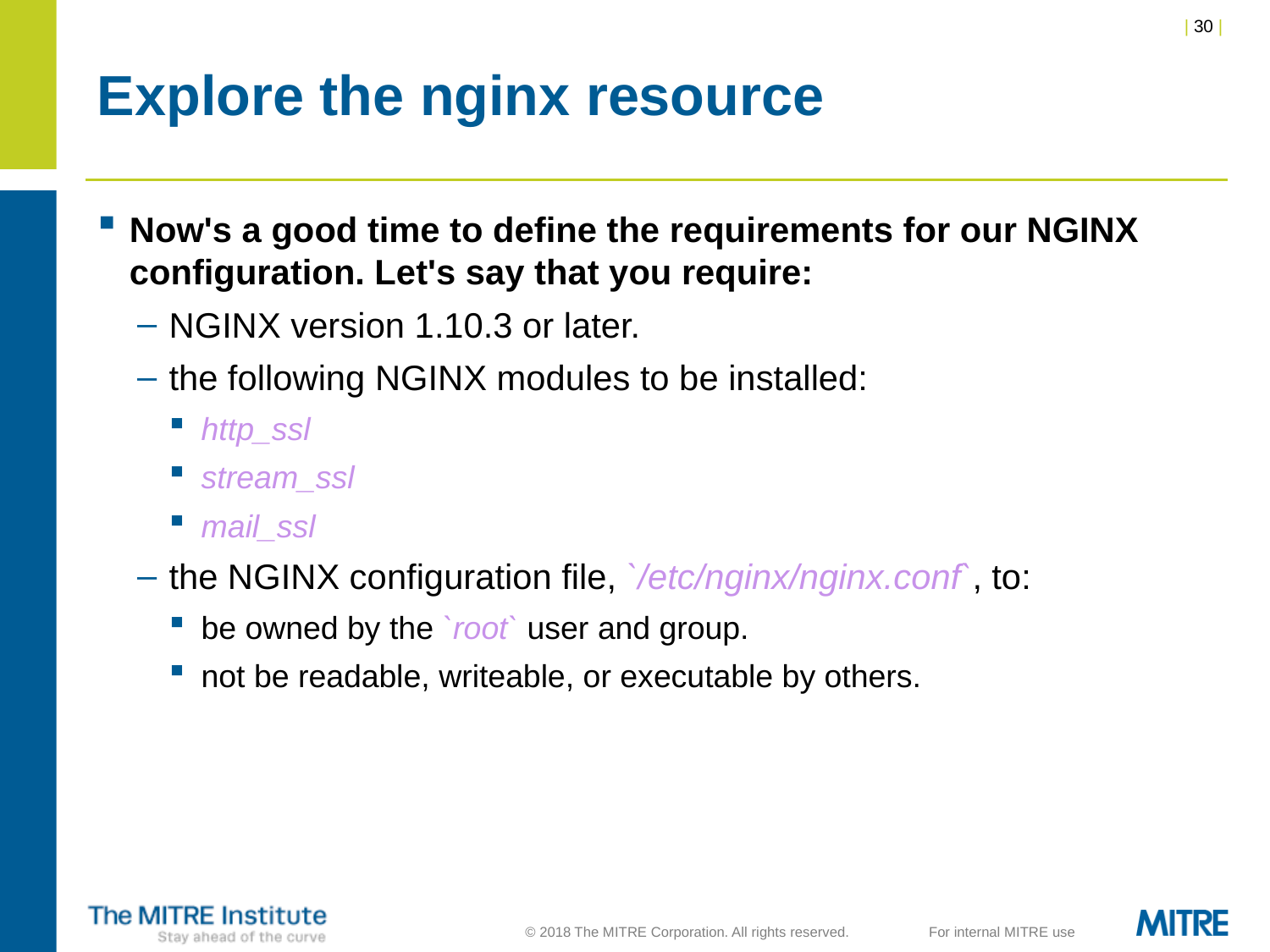

# Explore the nginx resource
Now's a good time to define the requirements for our NGINX configuration. Let's say that you require:
NGINX version 1.10.3 or later.
the following NGINX modules to be installed:
http_ssl
stream_ssl
mail_ssl
the NGINX configuration file, `/etc/nginx/nginx.conf`, to:
be owned by the `root` user and group.
not be readable, writeable, or executable by others.